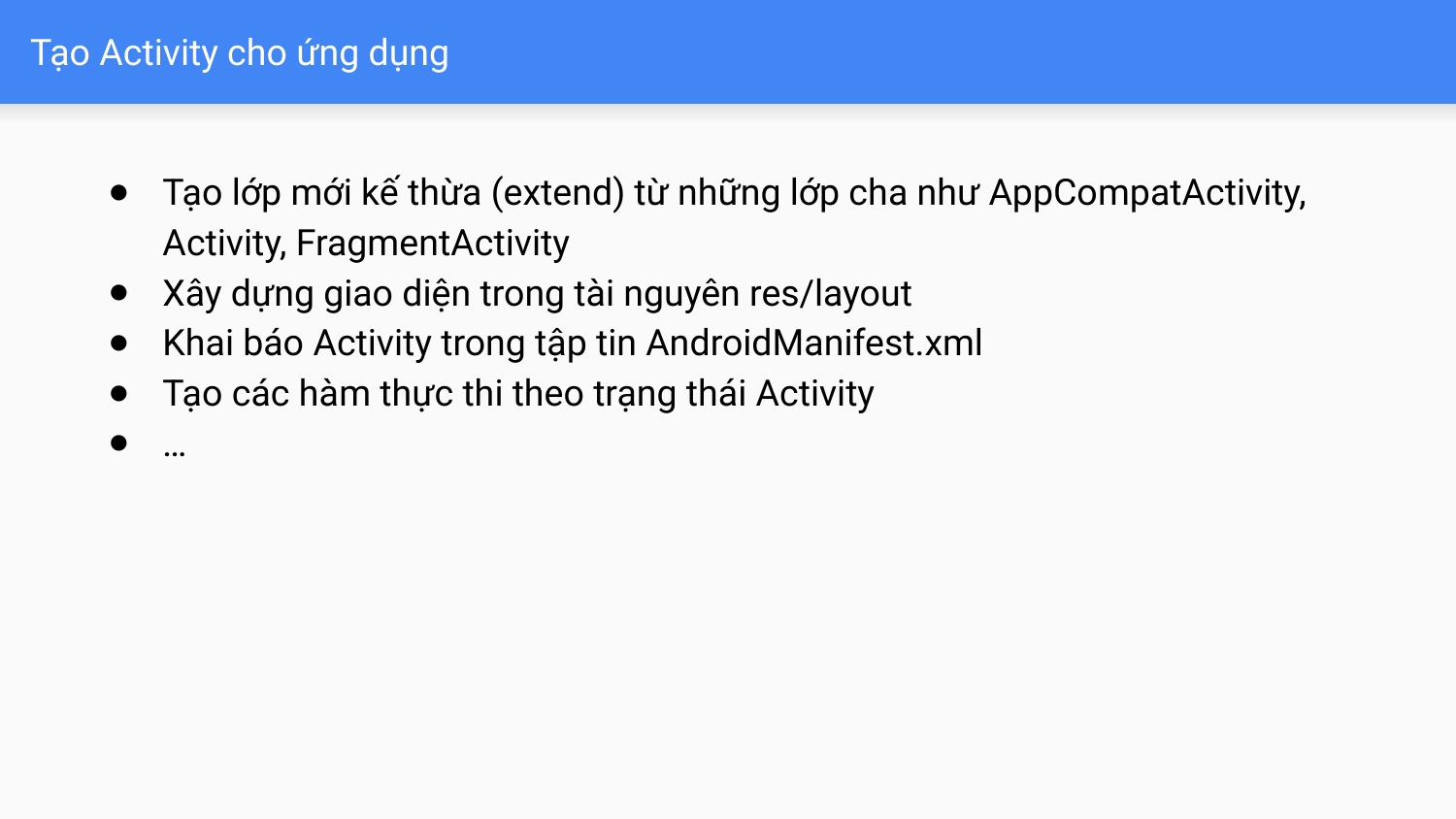

# Tạo Activity cho ứng dụng
Tạo lớp mới kế thừa (extend) từ những lớp cha như AppCompatActivity, Activity, FragmentActivity
Xây dựng giao diện trong tài nguyên res/layout
Khai báo Activity trong tập tin AndroidManifest.xml
Tạo các hàm thực thi theo trạng thái Activity
…